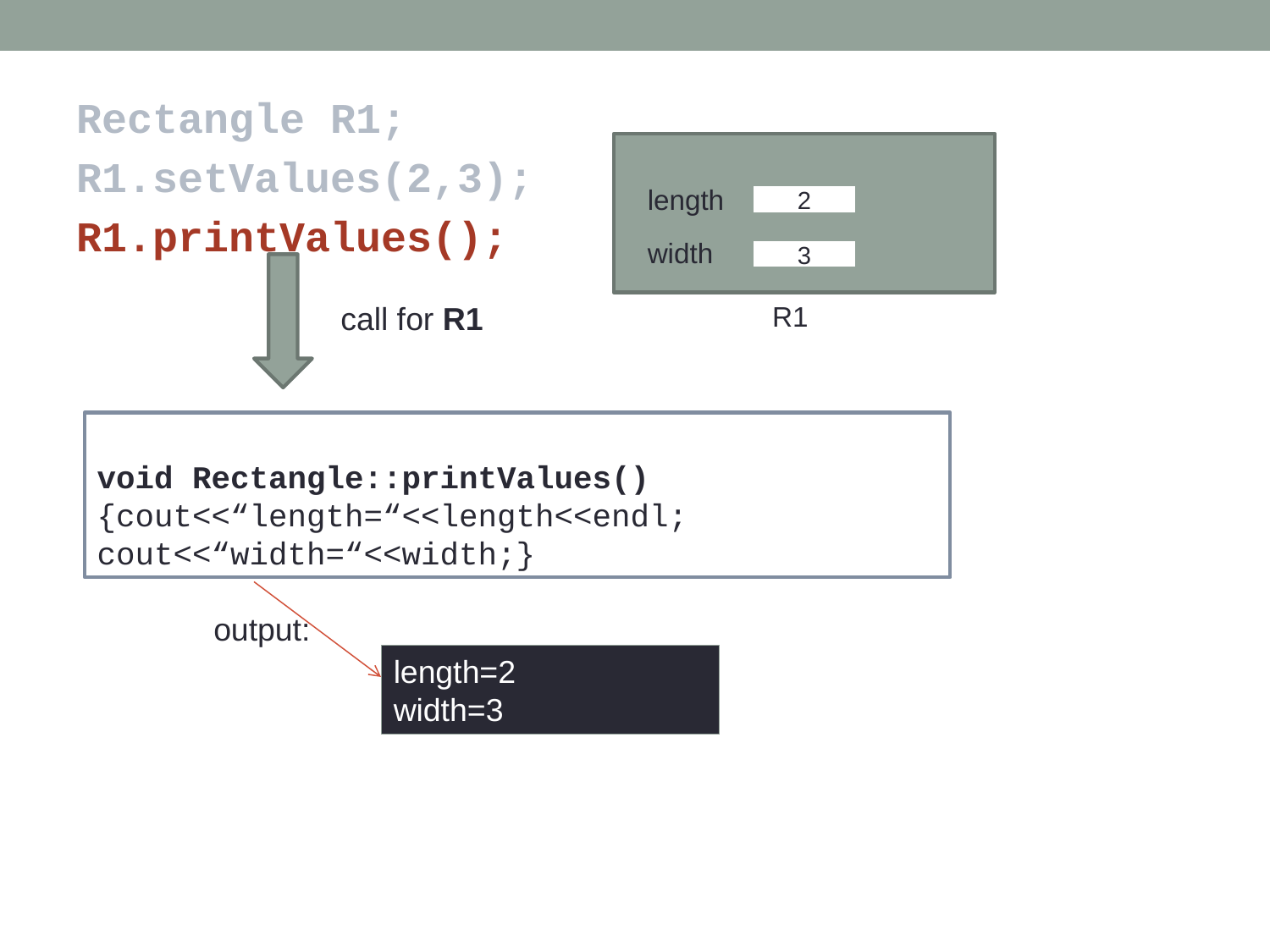

Rectangle R1;
R1.setValues(2,3);
R1.printValues();

length
2
width
3

call for R1
R1

void Rectangle::printValues()
{cout<<“length=“<<length<<endl;
cout<<“width=“<<width;}
output:
length=2
width=3